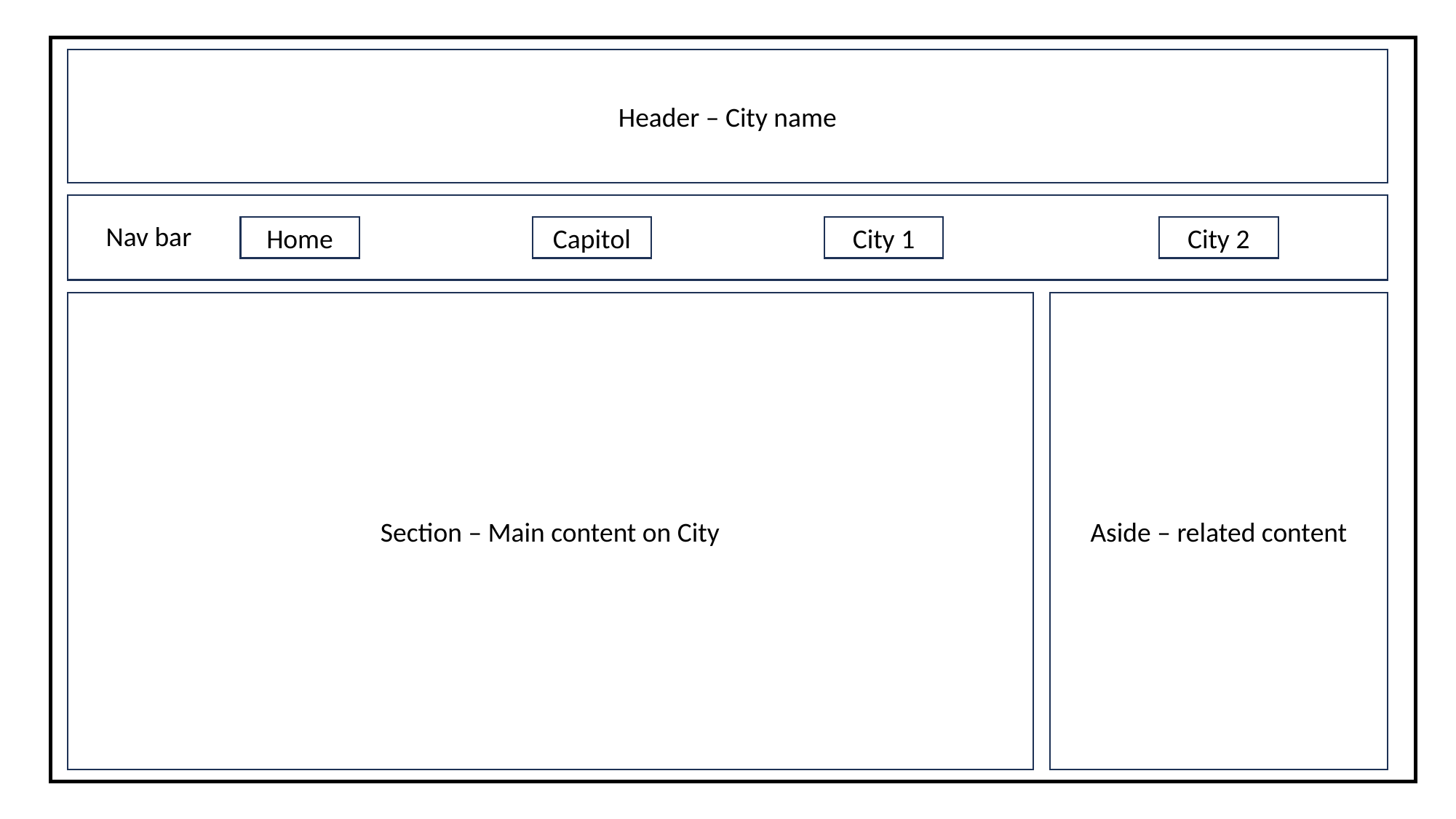

Header – City name

Nav bar
Home
Capitol
City 1
City 2
Section – Main content on City
Aside – related content